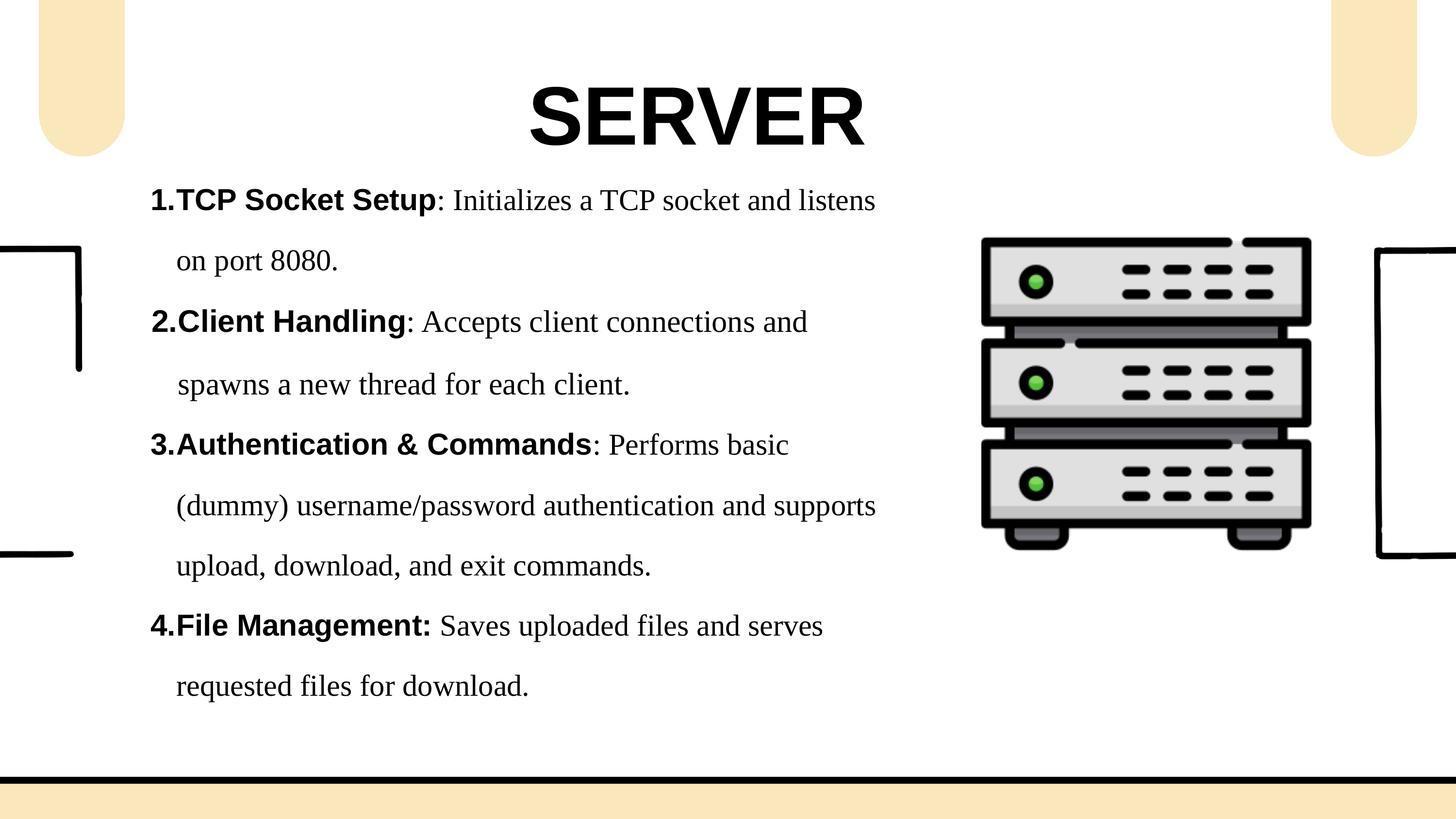

SERVER
TCP Socket Setup: Initializes a TCP socket and listens on port 8080.
Client Handling: Accepts client connections and spawns a new thread for each client.
Authentication & Commands: Performs basic (dummy) username/password authentication and supports upload, download, and exit commands.
File Management: Saves uploaded files and serves requested files for download.